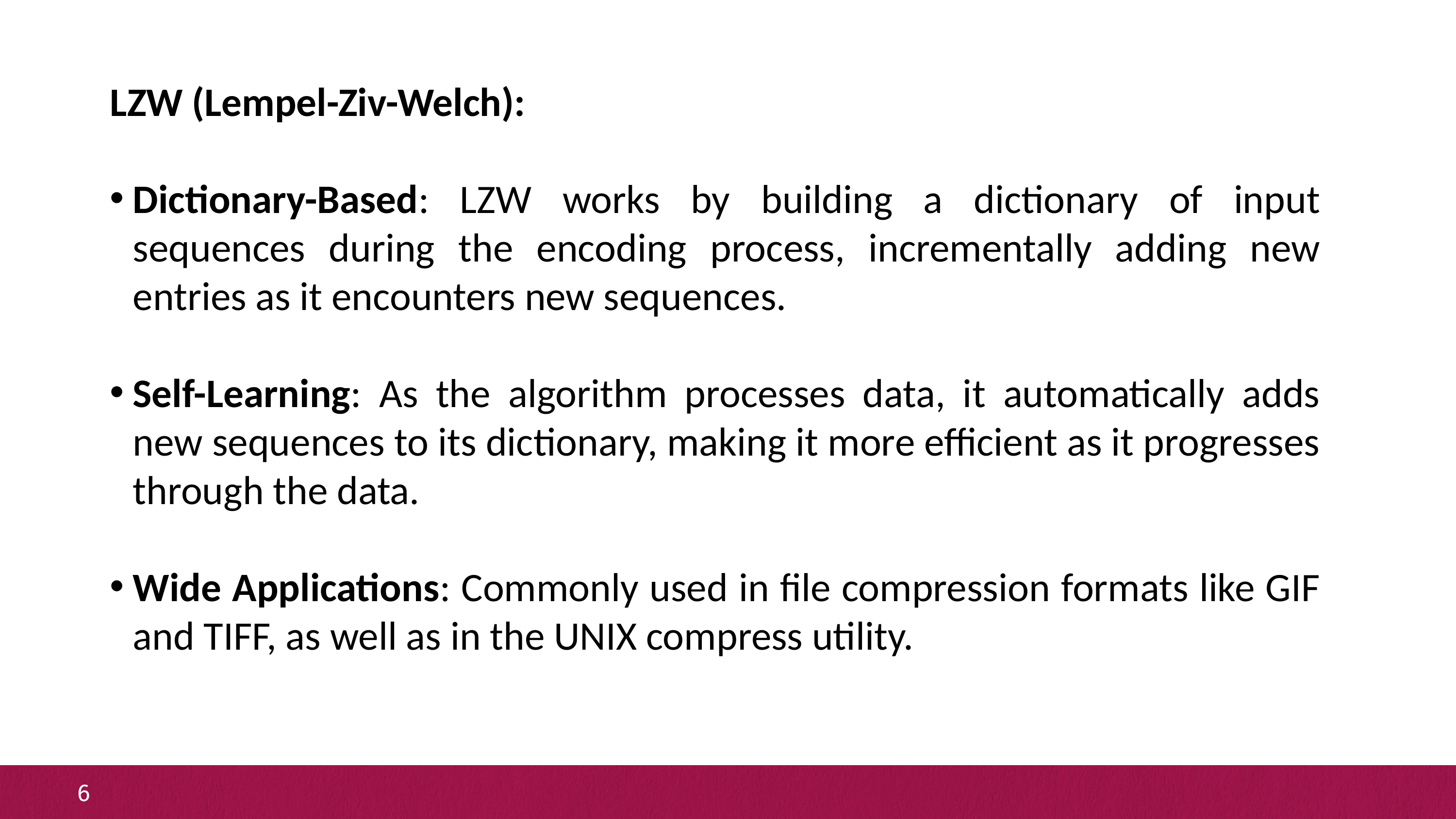

LZW (Lempel-Ziv-Welch):

Dictionary-Based: LZW works by building a dictionary of input sequences during the encoding process, incrementally adding new entries as it encounters new sequences.

Self-Learning: As the algorithm processes data, it automatically adds new sequences to its dictionary, making it more efficient as it progresses through the data.

Wide Applications: Commonly used in file compression formats like GIF and TIFF, as well as in the UNIX compress utility.

6